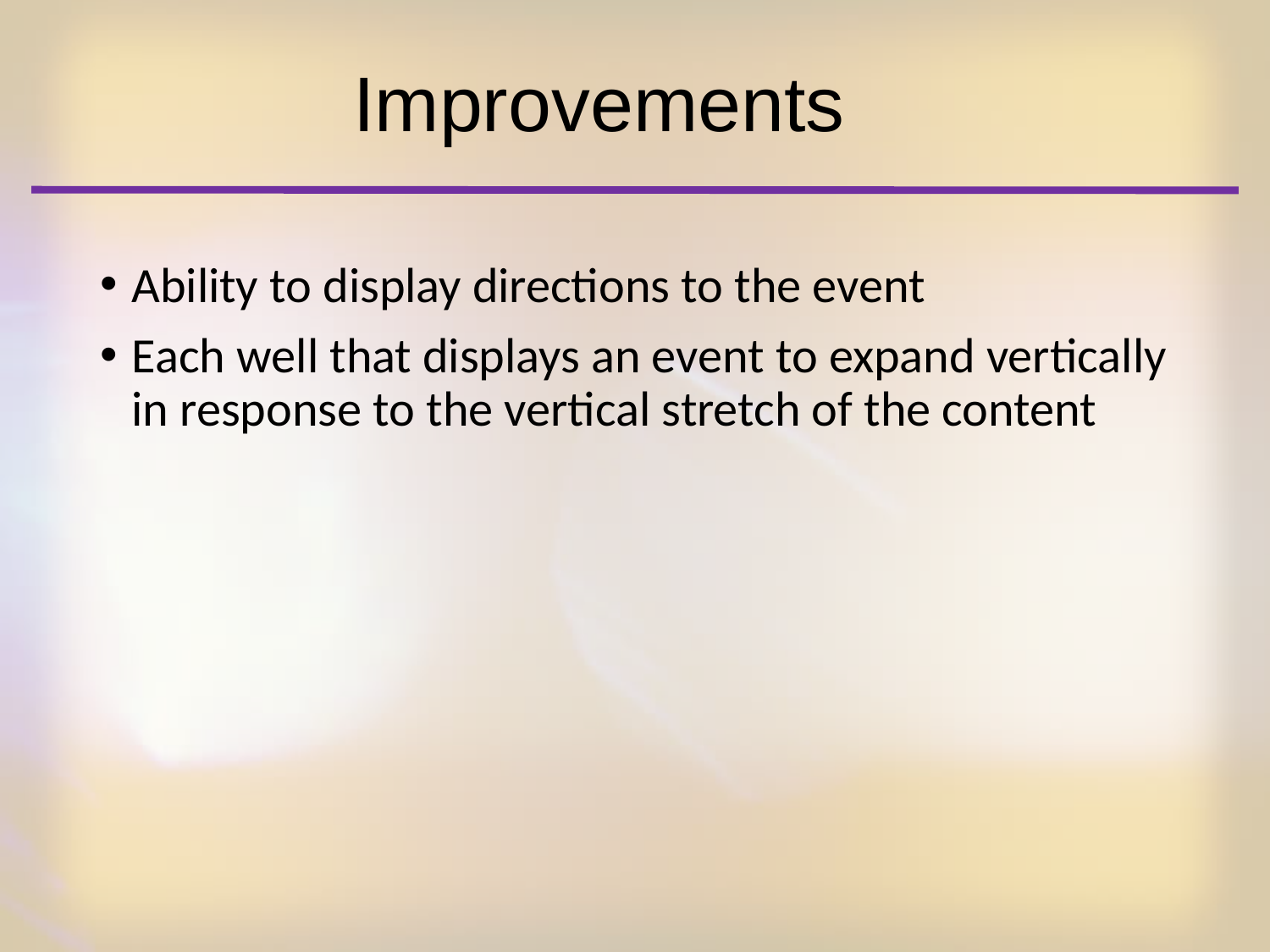

# Improvements
Ability to display directions to the event
Each well that displays an event to expand vertically in response to the vertical stretch of the content